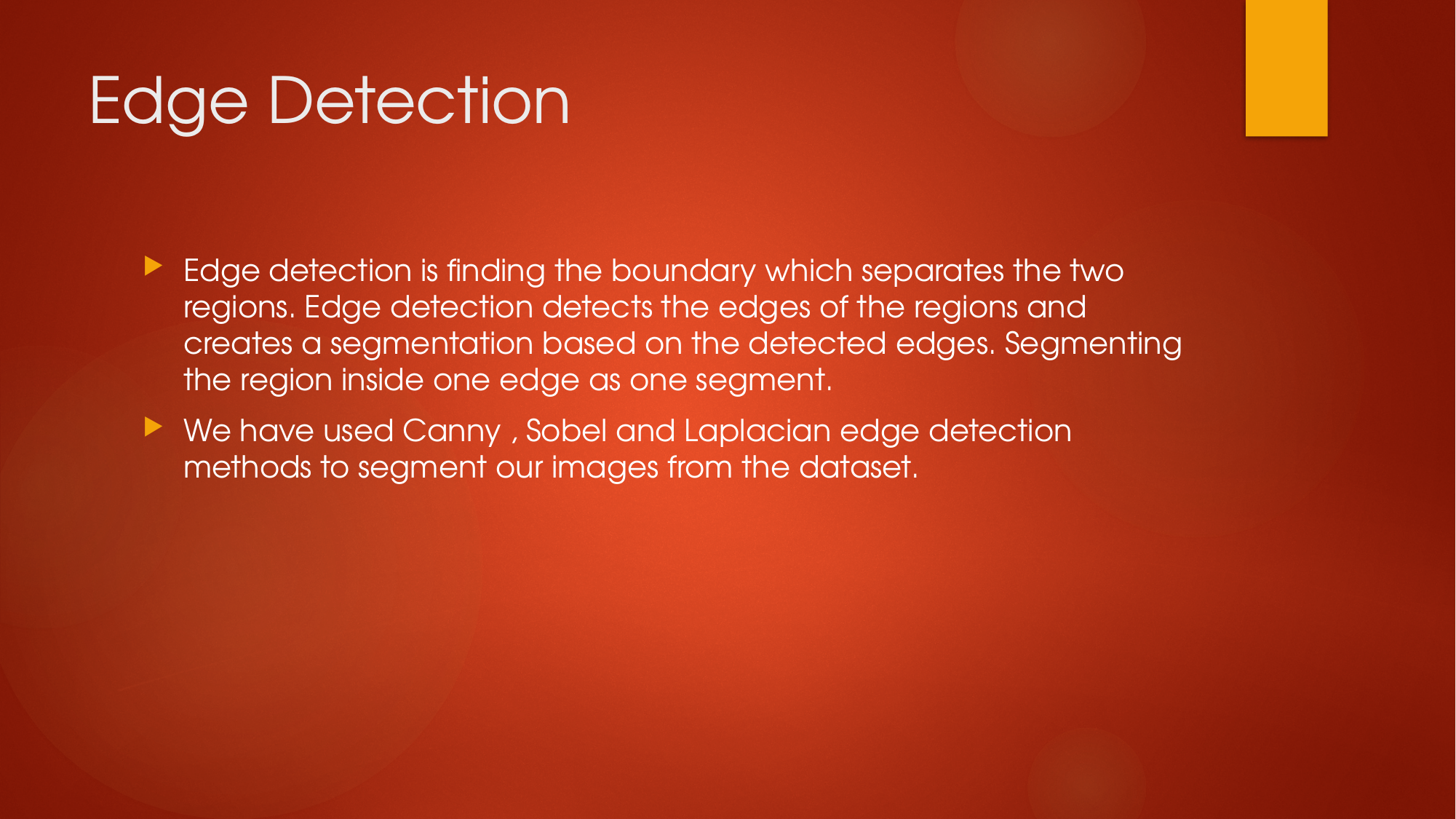

# Edge Detection
Edge detection is finding the boundary which separates the two regions. Edge detection detects the edges of the regions and creates a segmentation based on the detected edges. Segmenting the region inside one edge as one segment.
We have used Canny , Sobel and Laplacian edge detection methods to segment our images from the dataset.